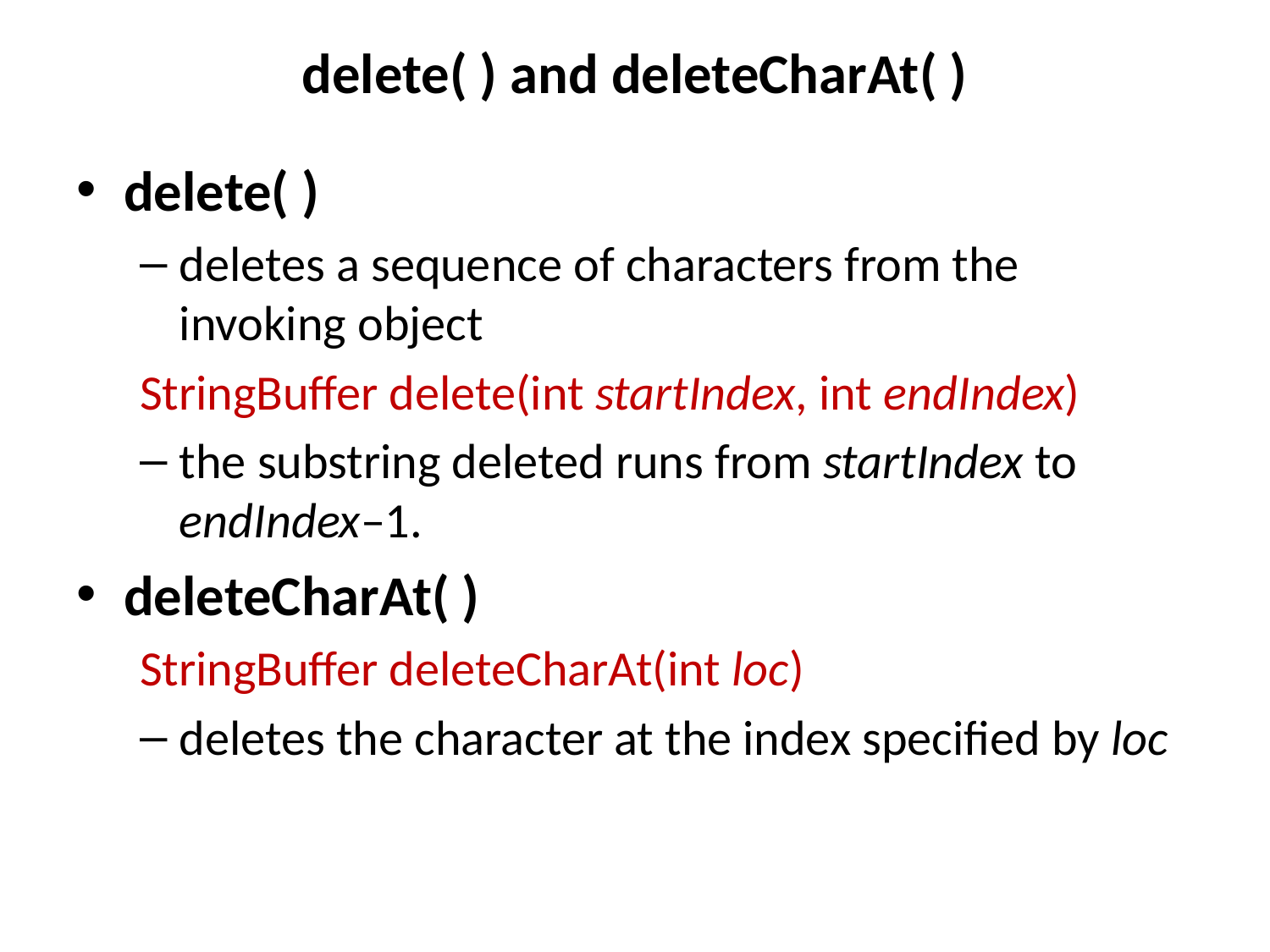

# delete( ) and deleteCharAt( )
delete( )
deletes a sequence of characters from the invoking object
StringBuffer delete(int startIndex, int endIndex)
the substring deleted runs from startIndex to endIndex–1.
deleteCharAt( )
StringBuffer deleteCharAt(int loc)
deletes the character at the index specified by loc